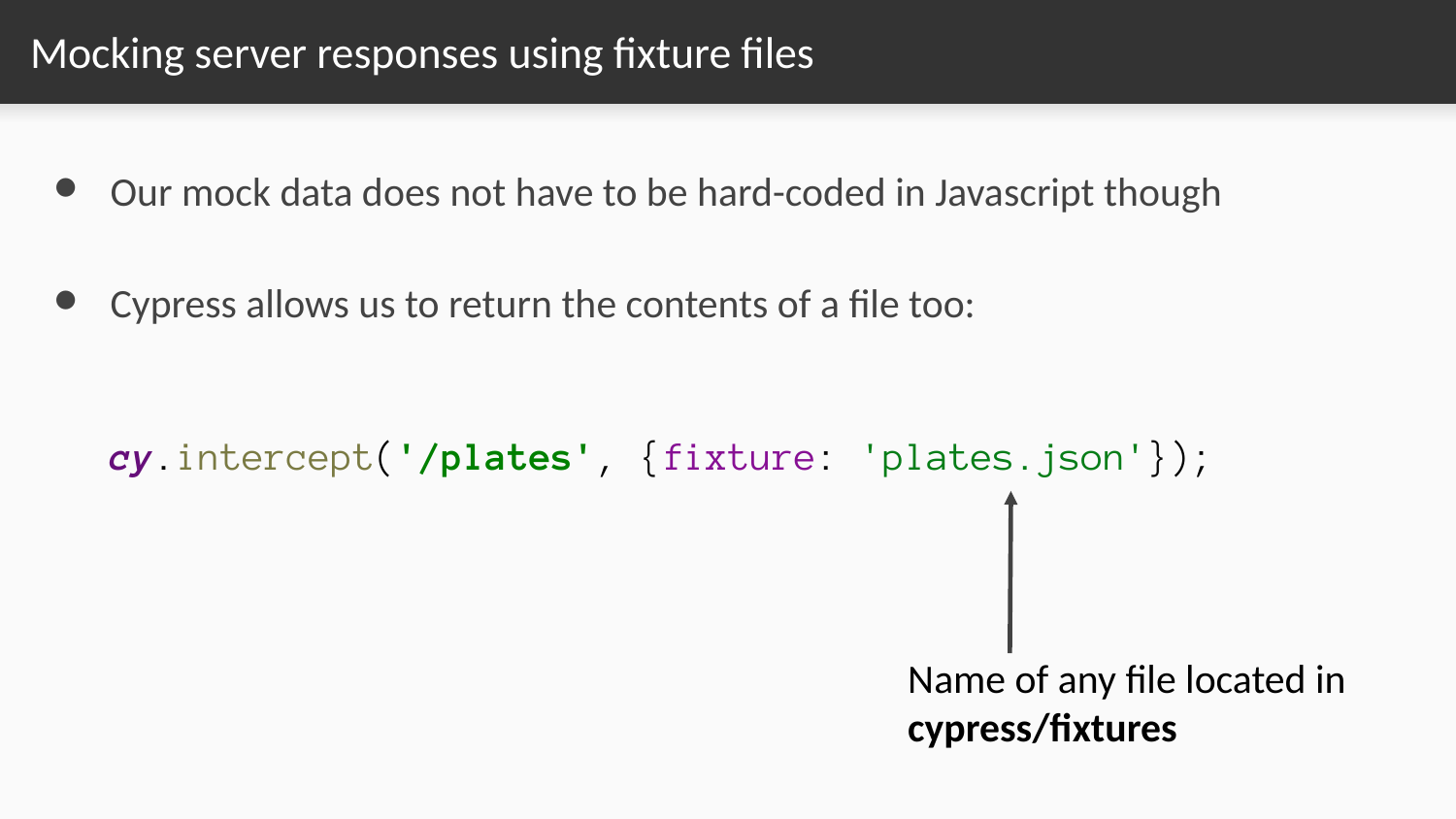

# Mocking server responses using fixture files
Our mock data does not have to be hard-coded in Javascript though

Cypress allows us to return the contents of a file too:

cy.intercept('/plates', {fixture: 'plates.json'});

Name of any file located in cypress/fixtures